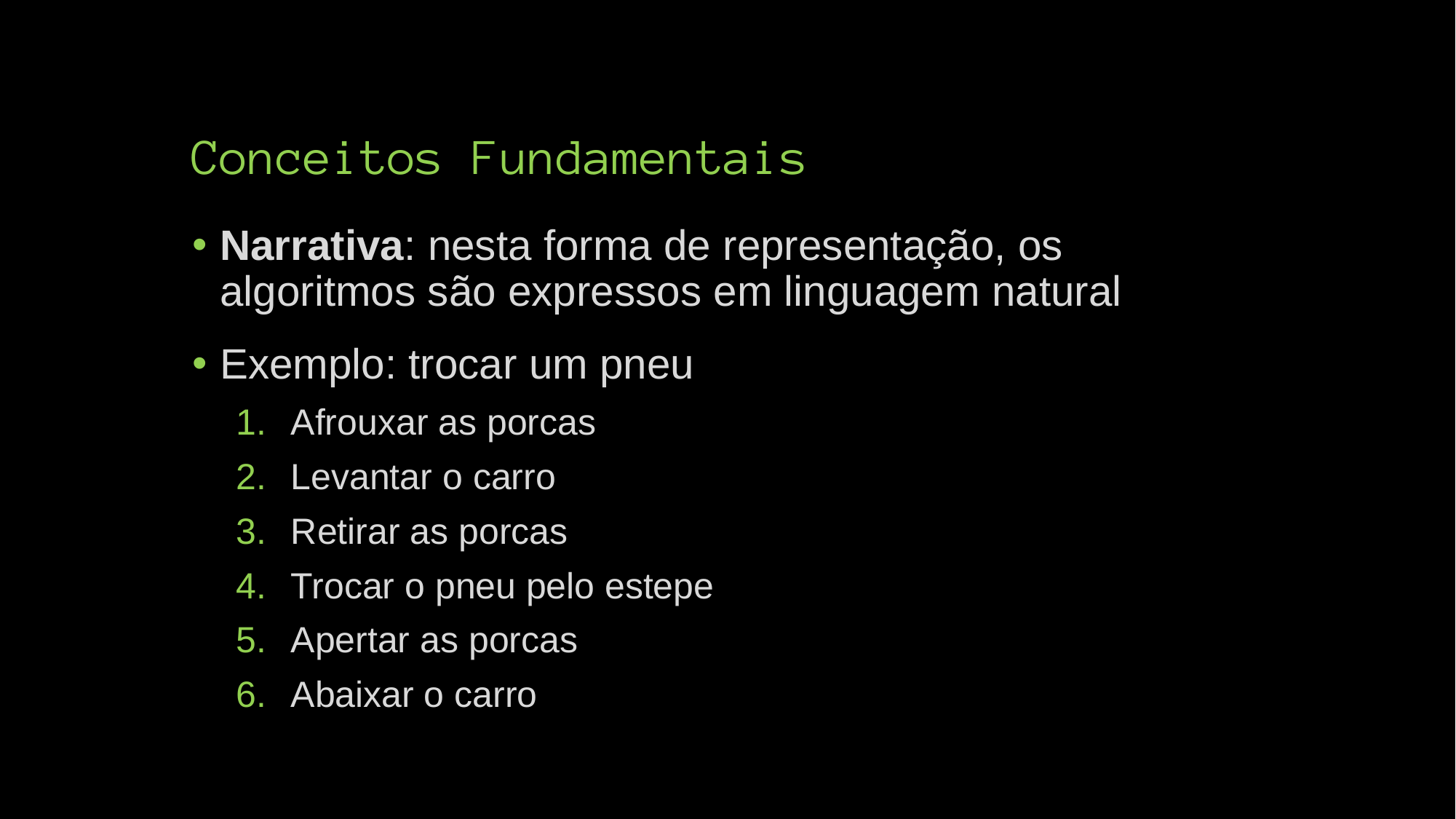

# Conceitos Fundamentais
Narrativa: nesta forma de representação, os algoritmos são expressos em linguagem natural
Exemplo: trocar um pneu
Afrouxar as porcas
Levantar o carro
Retirar as porcas
Trocar o pneu pelo estepe
Apertar as porcas
Abaixar o carro